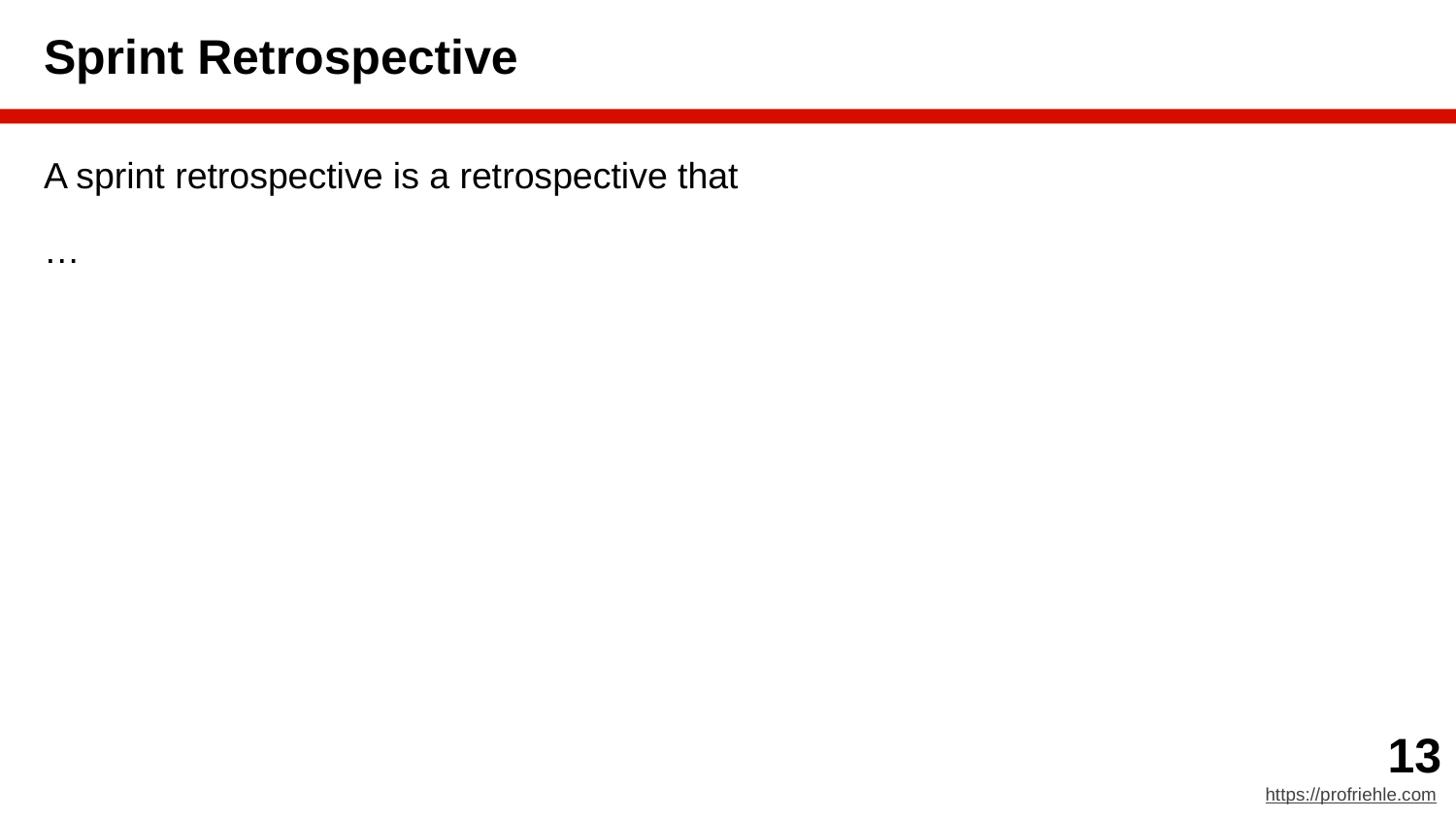

# Sprint Retrospective
A sprint retrospective is a retrospective that
…
13
https://profriehle.com